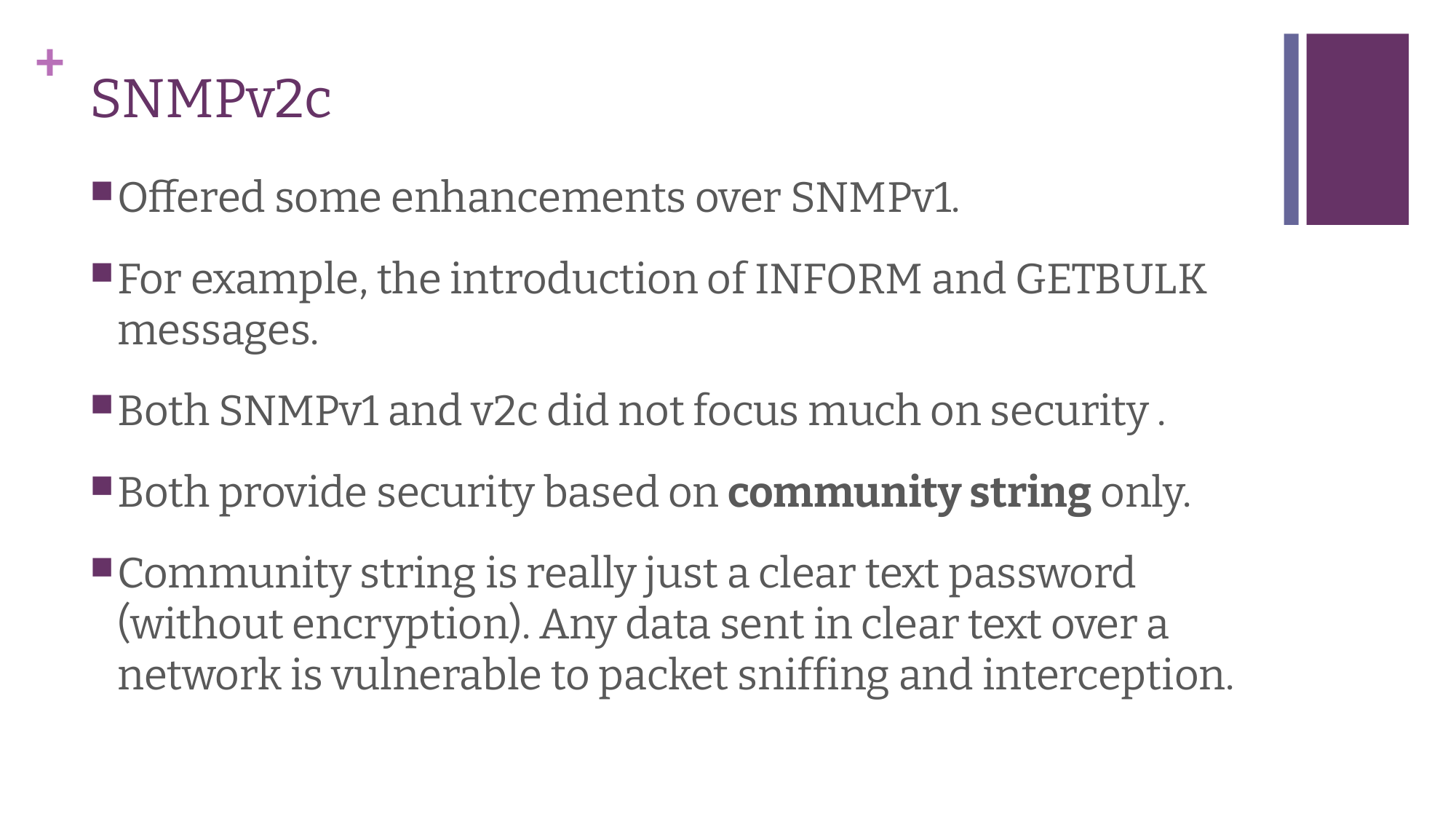

# SNMPv2c
Offered some enhancements over SNMPv1.
For example, the introduction of INFORM and GETBULK messages.
Both SNMPv1 and v2c did not focus much on security .
Both provide security based on community string only.
Community string is really just a clear text password (without encryption). Any data sent in clear text over a network is vulnerable to packet sniffing and interception.